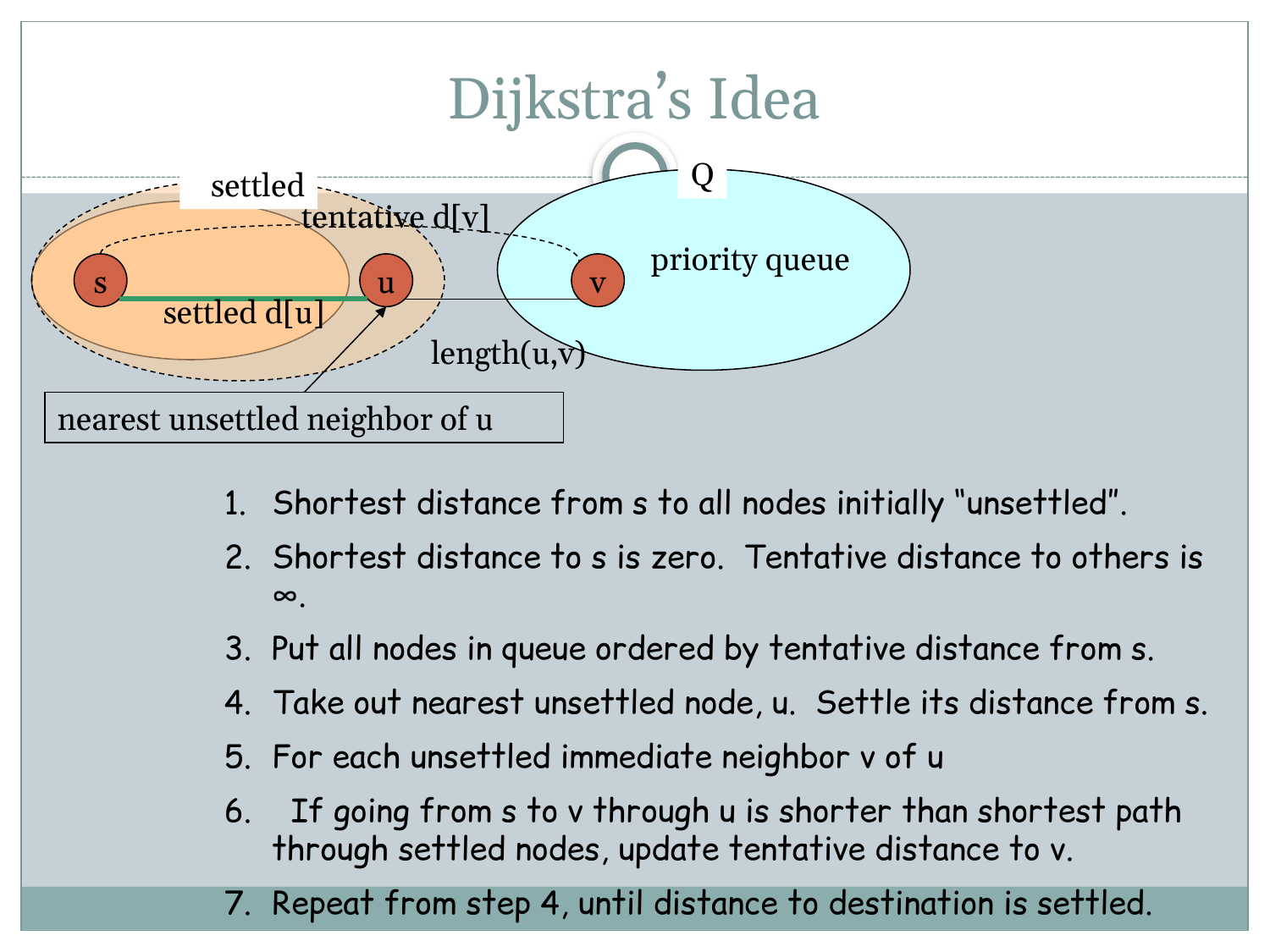

# Dijkstra’s Idea
Q
settled

tentative d[v]

priority queue
s
u
v
settled d[u]
length(u,v)
nearest unsettled neighbor of u
Shortest distance from s to all nodes initially “unsettled”.
Shortest distance to s is zero.  Tentative distance to others is ∞.
Put all nodes in queue ordered by tentative distance from s.
Take out nearest unsettled node, u.  Settle its distance from s.
For each unsettled immediate neighbor v of u
  If going from s to v through u is shorter than shortest path through settled nodes, update tentative distance to v.
Repeat from step 4, until distance to destination is settled.